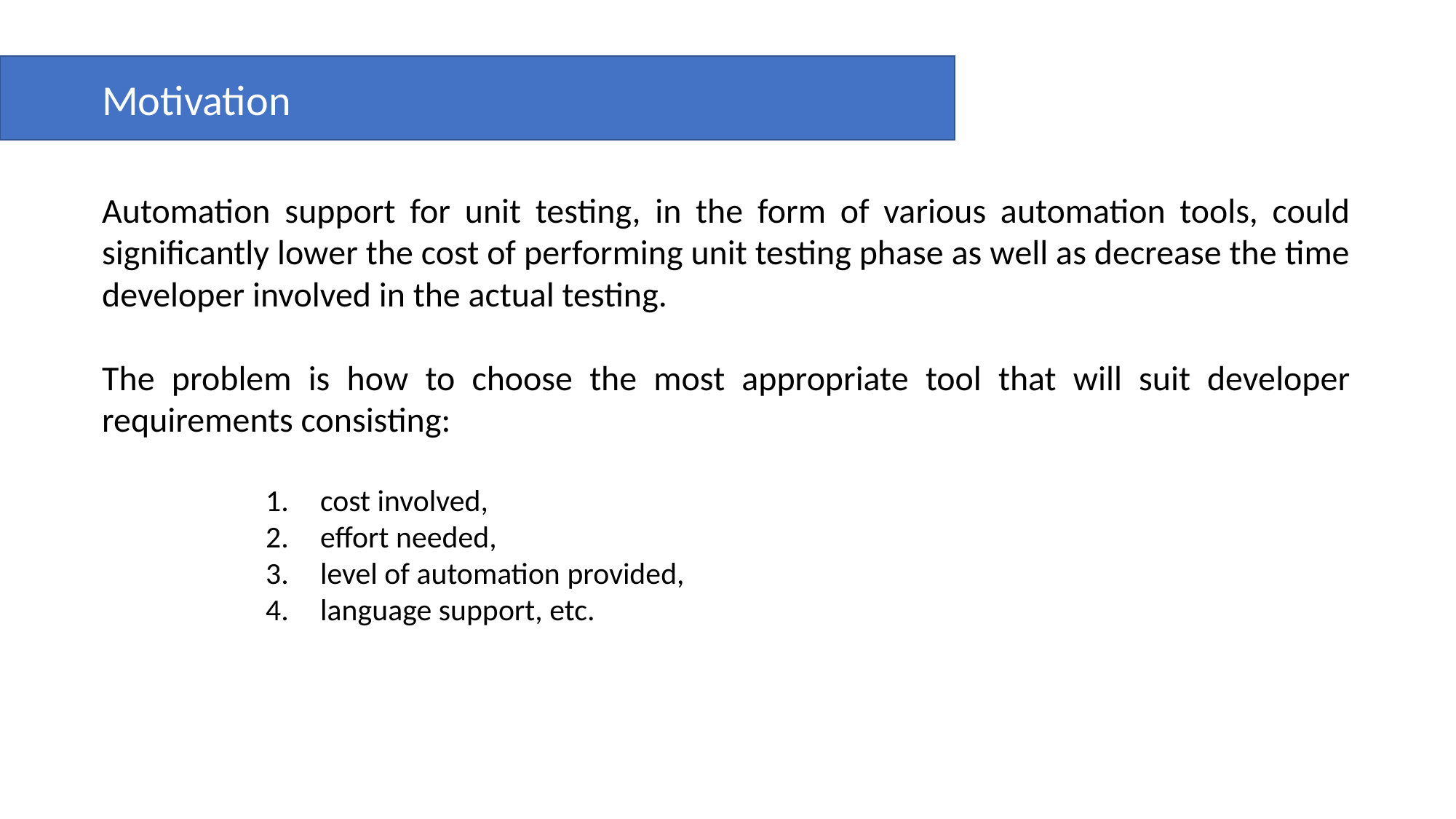

Motivation
Automation support for unit testing, in the form of various automation tools, could significantly lower the cost of performing unit testing phase as well as decrease the time developer involved in the actual testing.

The problem is how to choose the most appropriate tool that will suit developer requirements consisting:

cost involved,
effort needed,
level of automation provided,
language support, etc.